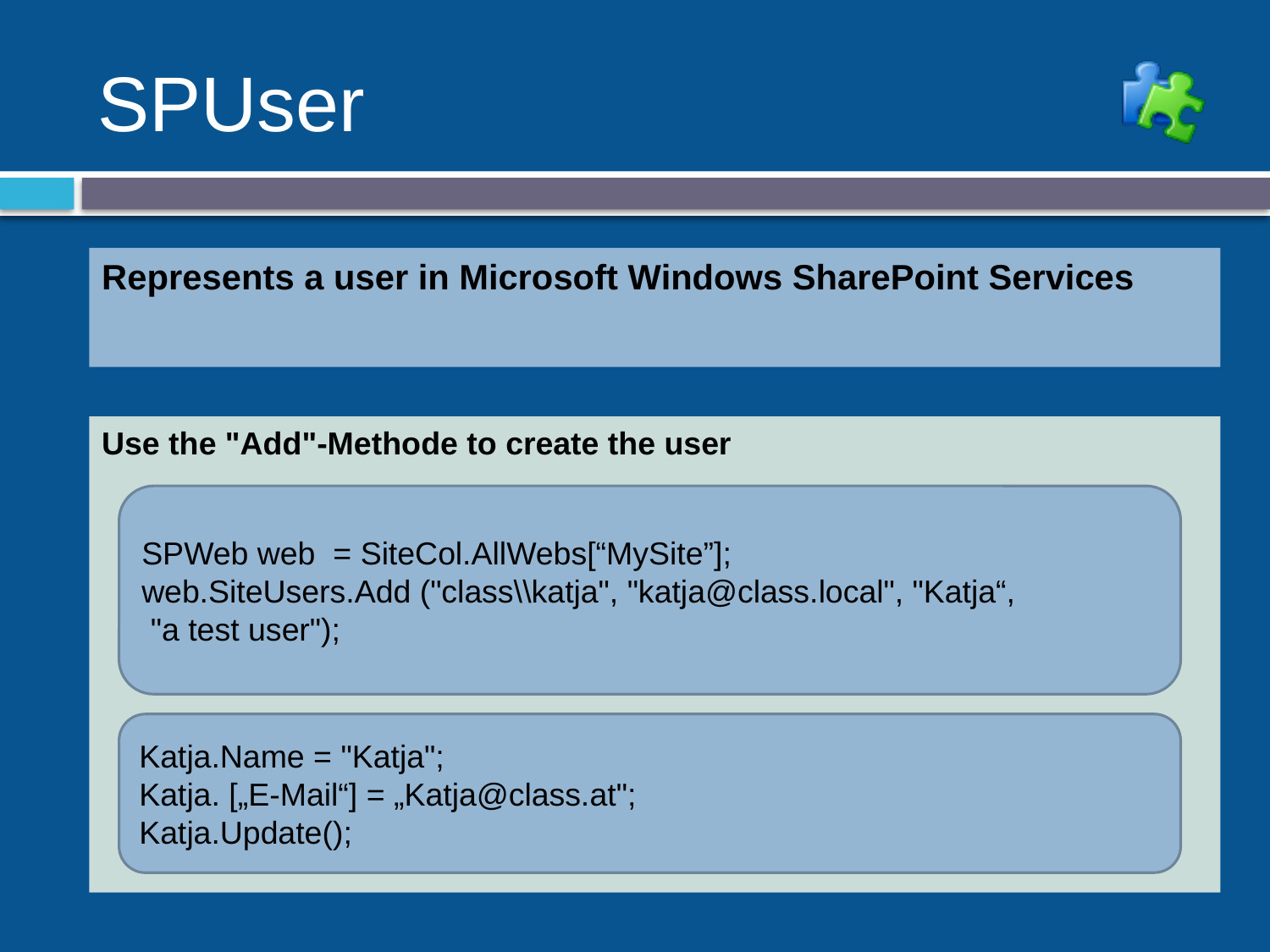

# SPUser
Represents a user in Microsoft Windows SharePoint Services
Use the "Add"-Methode to create the user
SPWeb web  = SiteCol.AllWebs[“MySite”];
web.SiteUsers.Add ("class\\katja", "katja@class.local", "Katja“,
 "a test user");
Katja.Name = "Katja";
Katja. [„E-Mail“] = „Katja@class.at";
Katja.Update();